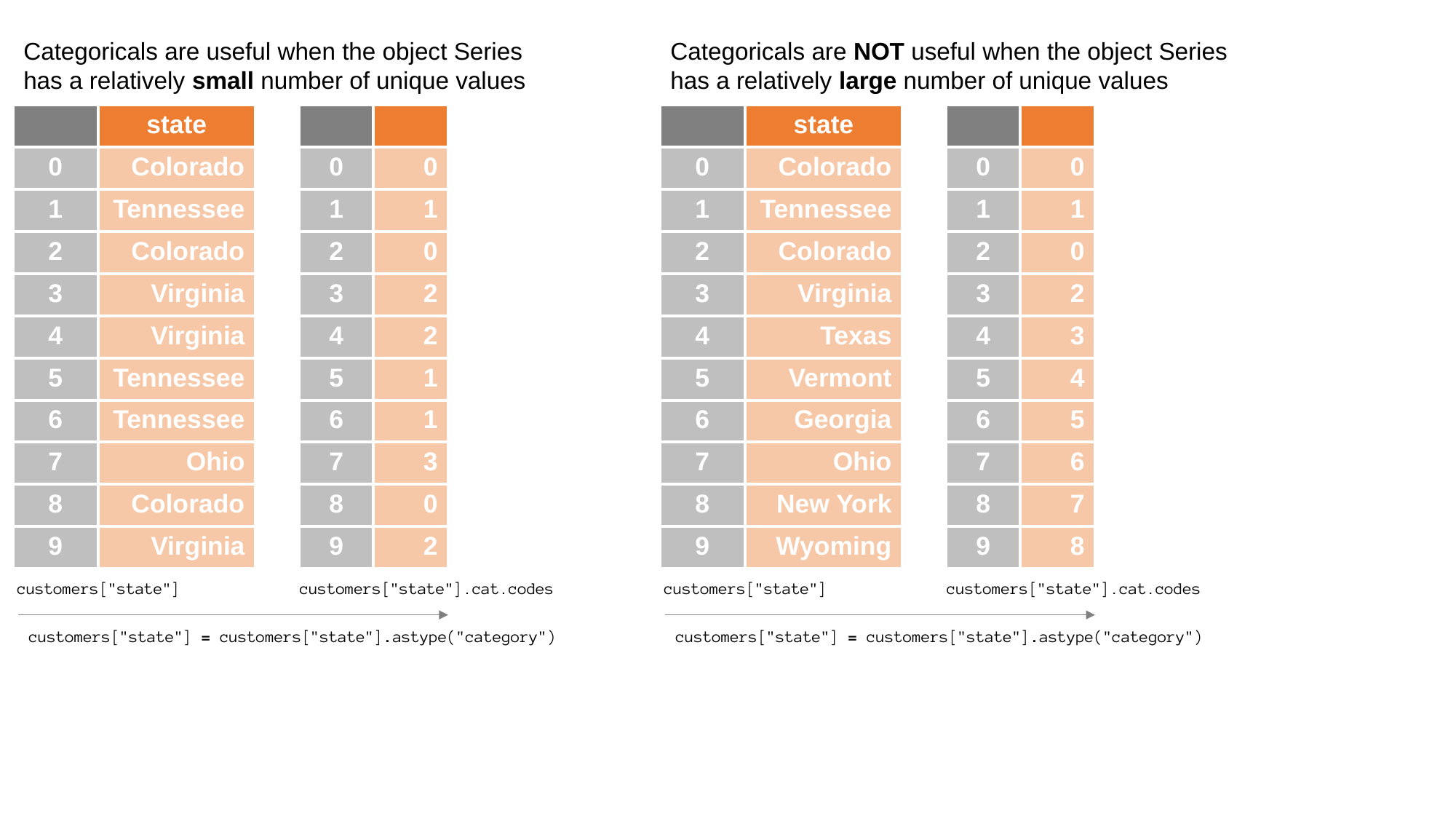

Categoricals are useful when the object Series has a relatively small number of unique values
Categoricals are NOT useful when the object Series has a relatively large number of unique values
|  | state |
| --- | --- |
| 0 | Colorado |
| 1 | Tennessee |
| 2 | Colorado |
| 3 | Virginia |
| 4 | Virginia |
| 5 | Tennessee |
| 6 | Tennessee |
| 7 | Ohio |
| 8 | Colorado |
| 9 | Virginia |
|  | state |
| --- | --- |
| 0 | Colorado |
| 1 | Tennessee |
| 2 | Colorado |
| 3 | Virginia |
| 4 | Texas |
| 5 | Vermont |
| 6 | Georgia |
| 7 | Ohio |
| 8 | New York |
| 9 | Wyoming |
|  |  |
| --- | --- |
| 0 | 0 |
| 1 | 1 |
| 2 | 0 |
| 3 | 2 |
| 4 | 2 |
| 5 | 1 |
| 6 | 1 |
| 7 | 3 |
| 8 | 0 |
| 9 | 2 |
|  |  |
| --- | --- |
| 0 | 0 |
| 1 | 1 |
| 2 | 0 |
| 3 | 2 |
| 4 | 3 |
| 5 | 4 |
| 6 | 5 |
| 7 | 6 |
| 8 | 7 |
| 9 | 8 |
customers["state"]
customers["state"].cat.codes
customers["state"]
customers["state"].cat.codes
customers["state"] = customers["state"].astype("category")
customers["state"] = customers["state"].astype("category")